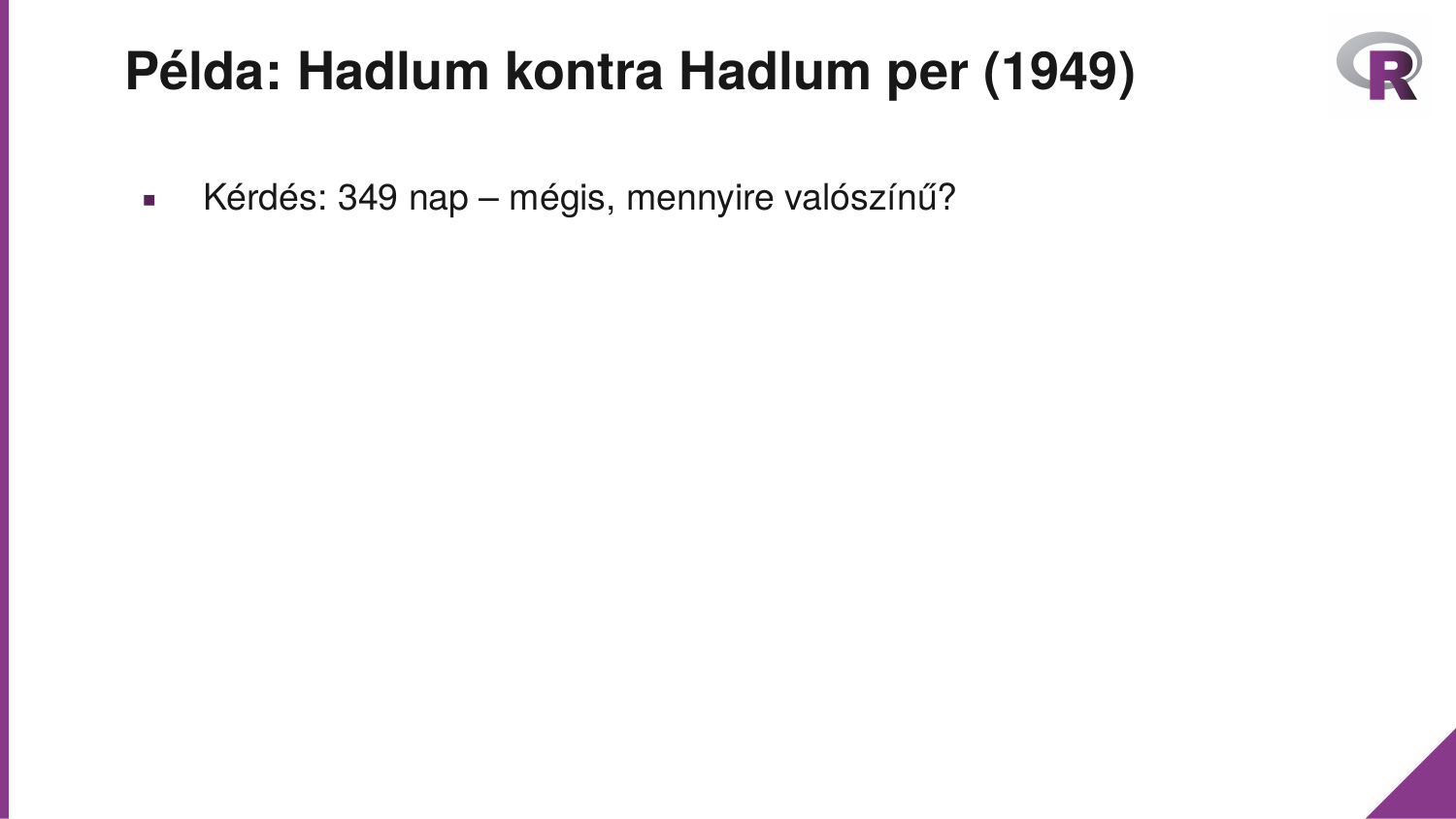

# Példa: Hadlum kontra Hadlum per (1949)
 Kérdés: 349 nap – mégis, mennyire valószínű?